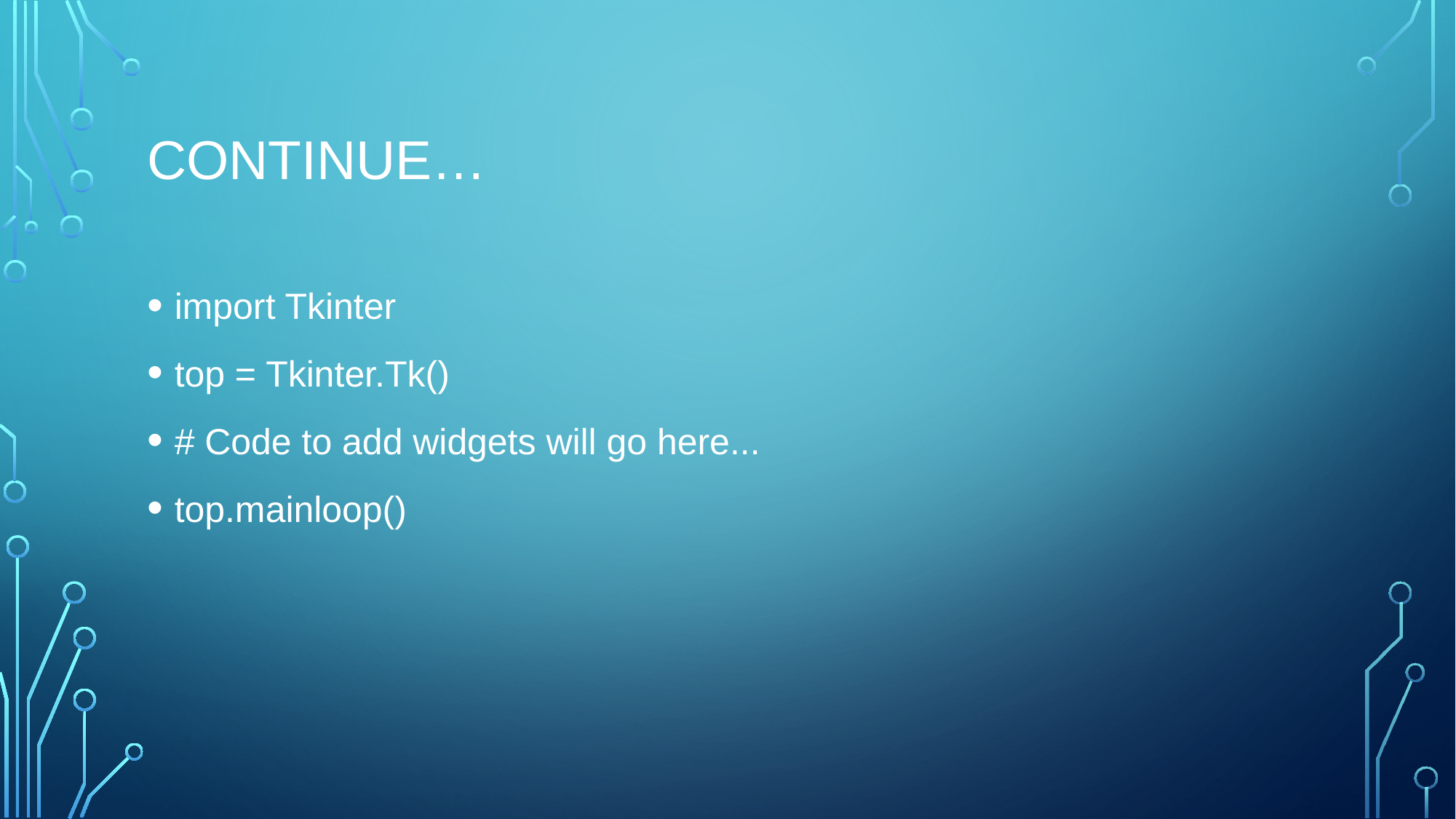

# Continue…
import Tkinter
top = Tkinter.Tk()
# Code to add widgets will go here...
top.mainloop()